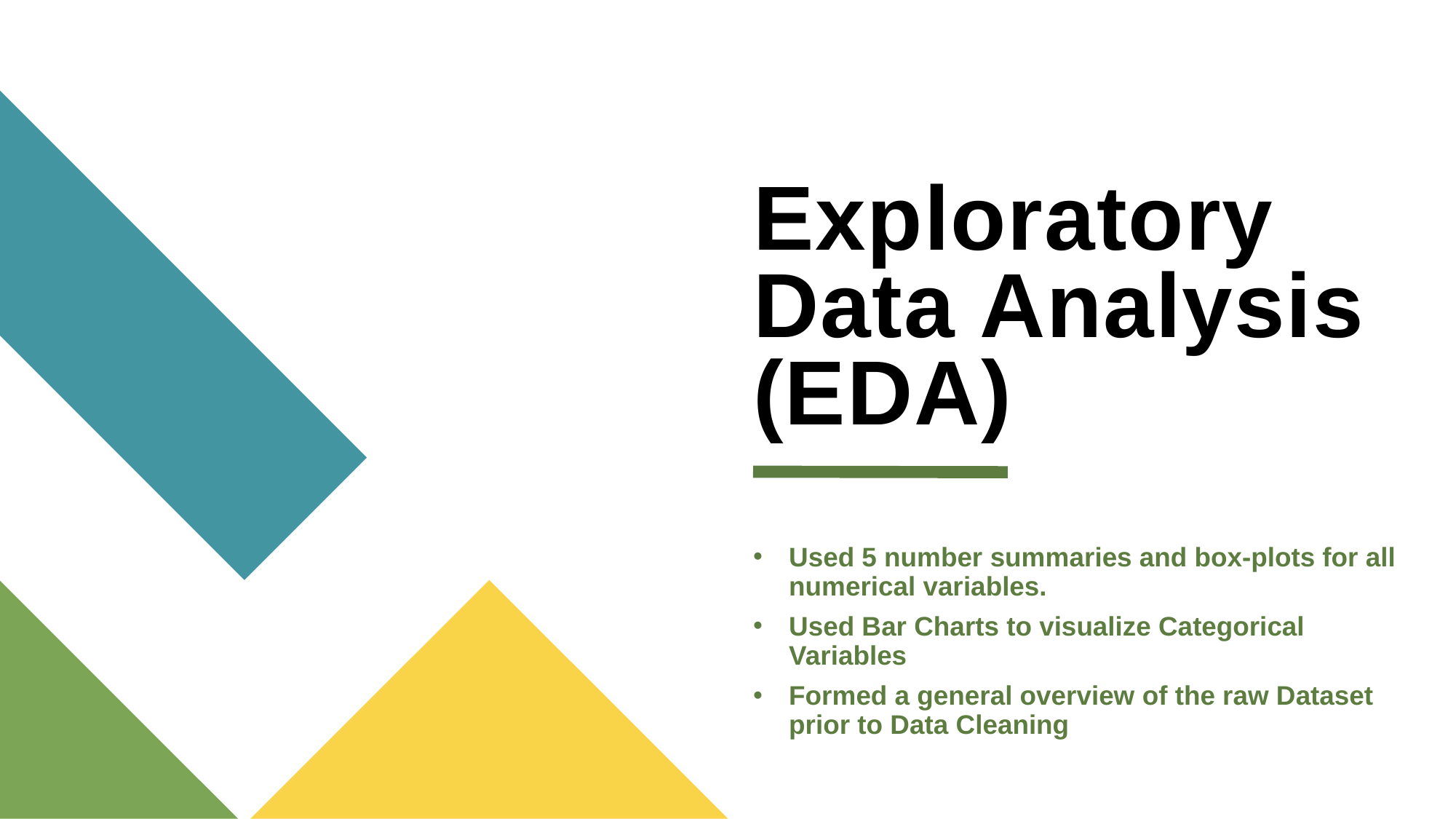

# Exploratory Data Analysis (EDA)
Used 5 number summaries and box-plots for all numerical variables.
Used Bar Charts to visualize Categorical Variables
Formed a general overview of the raw Dataset prior to Data Cleaning